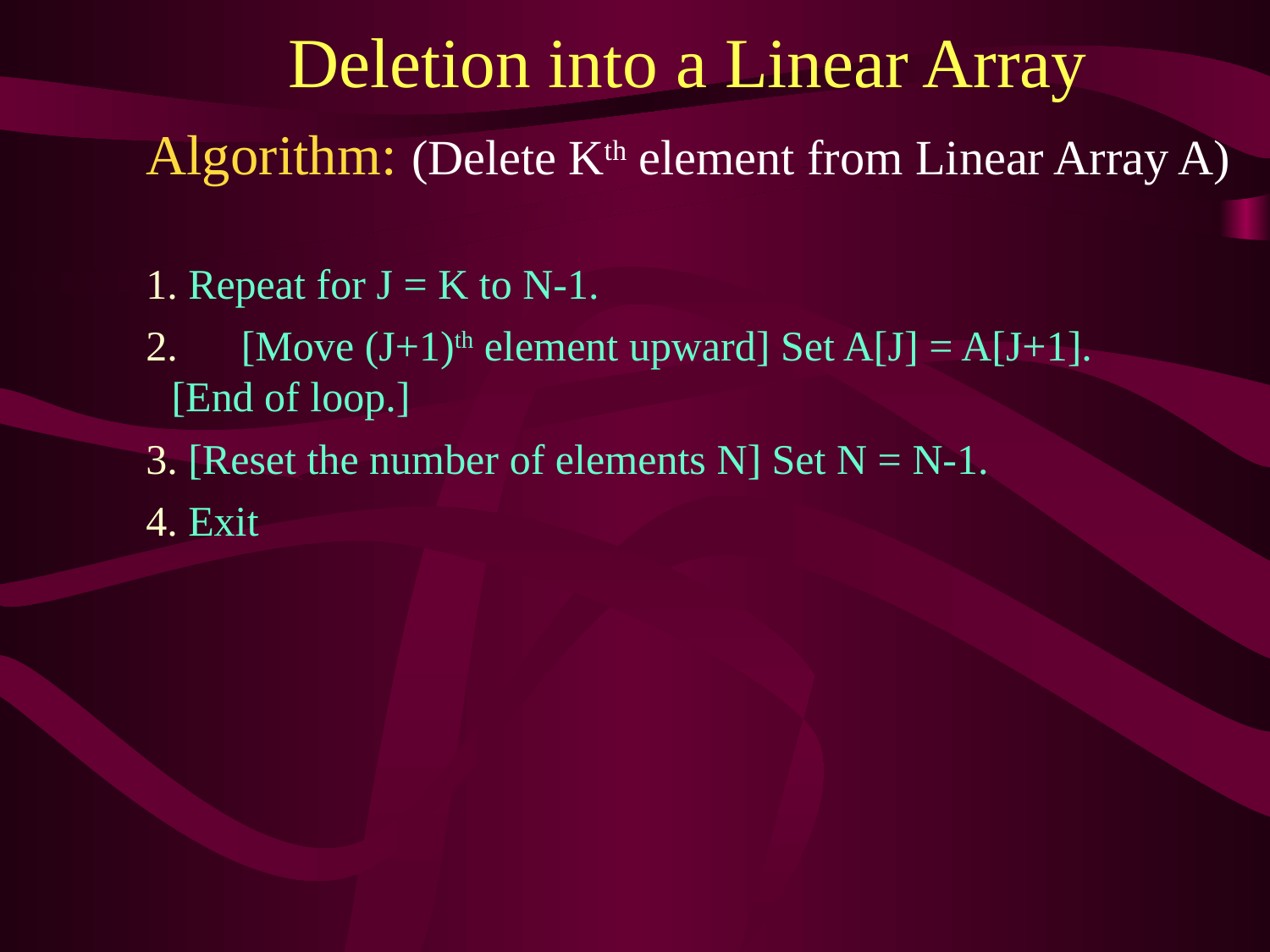

# Deletion into a Linear Array
Algorithm: (Delete Kth element from Linear Array A)
 Repeat for J = K to N-1.
      [Move (J+1)th element upward] Set A[J] = A[J+1].
    [End of loop.]
 [Reset the number of elements N] Set N = N-1.
 Exit